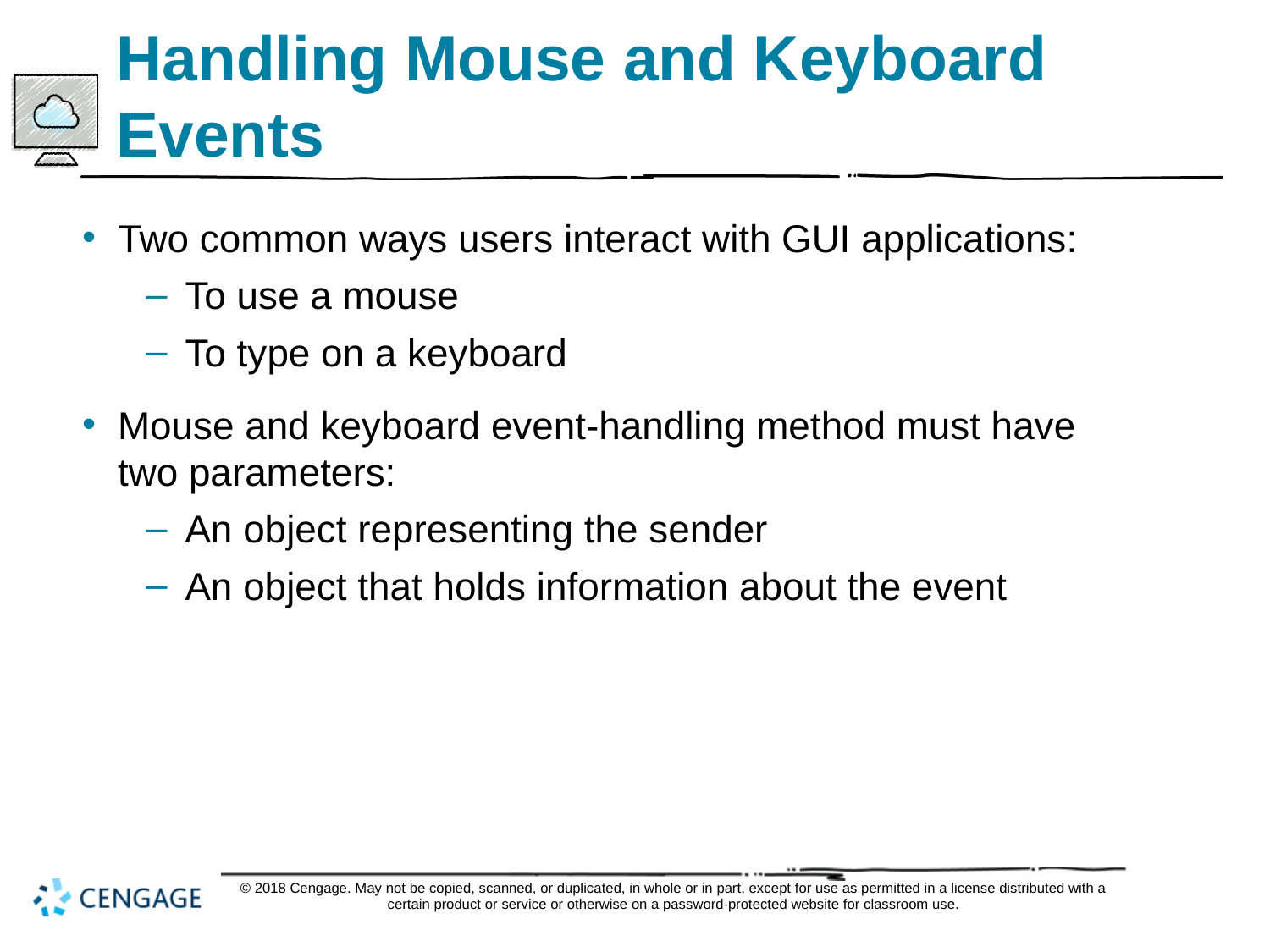

# Handling Mouse and Keyboard Events
Two common ways users interact with GUI applications:
To use a mouse
To type on a keyboard
Mouse and keyboard event-handling method must have two parameters:
An object representing the sender
An object that holds information about the event
© 2018 Cengage. May not be copied, scanned, or duplicated, in whole or in part, except for use as permitted in a license distributed with a certain product or service or otherwise on a password-protected website for classroom use.